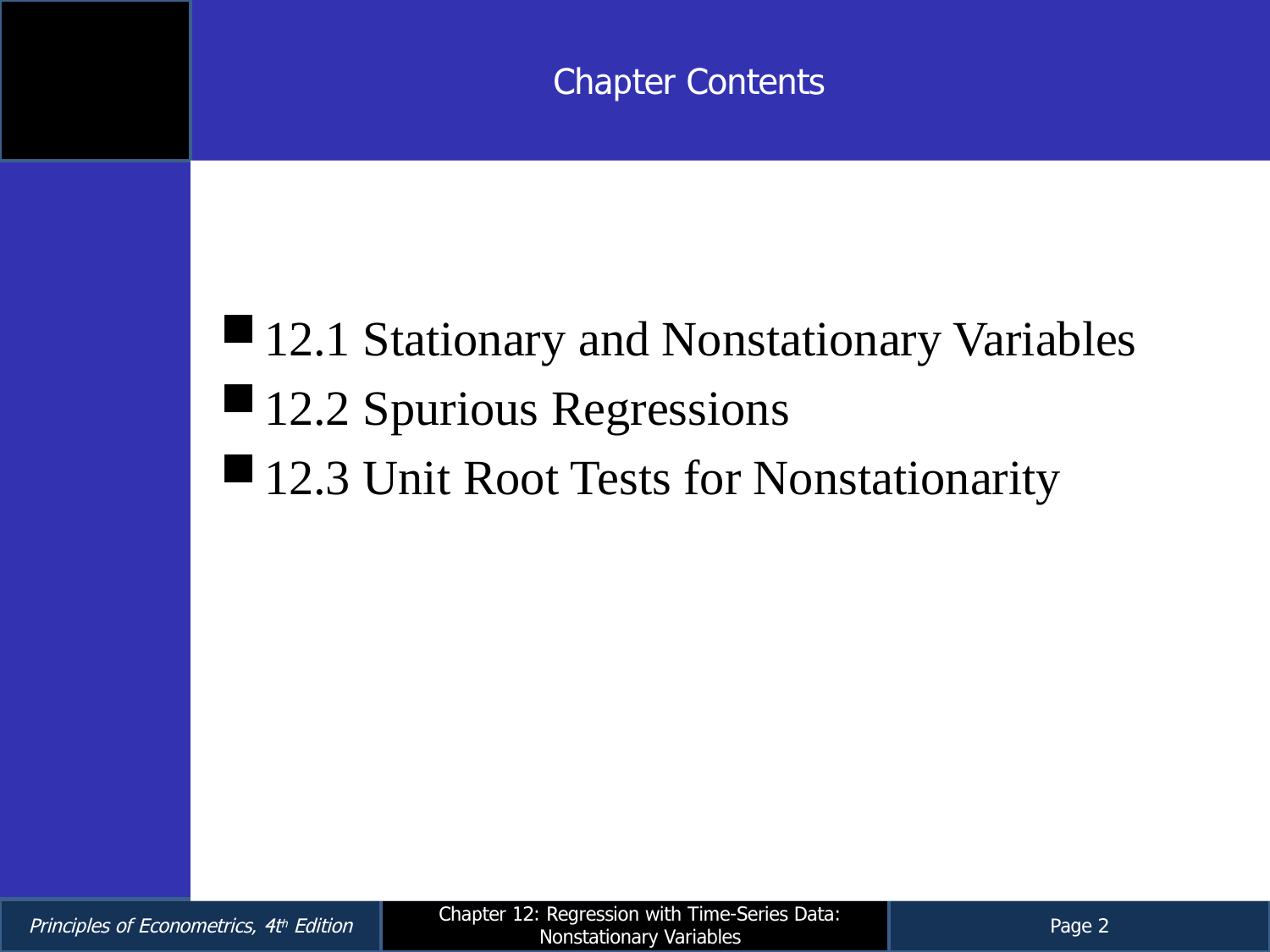

Chapter Contents

12.1 Stationary and Nonstationary Variables
12.2 Spurious Regressions
12.3 Unit Root Tests for Nonstationarity